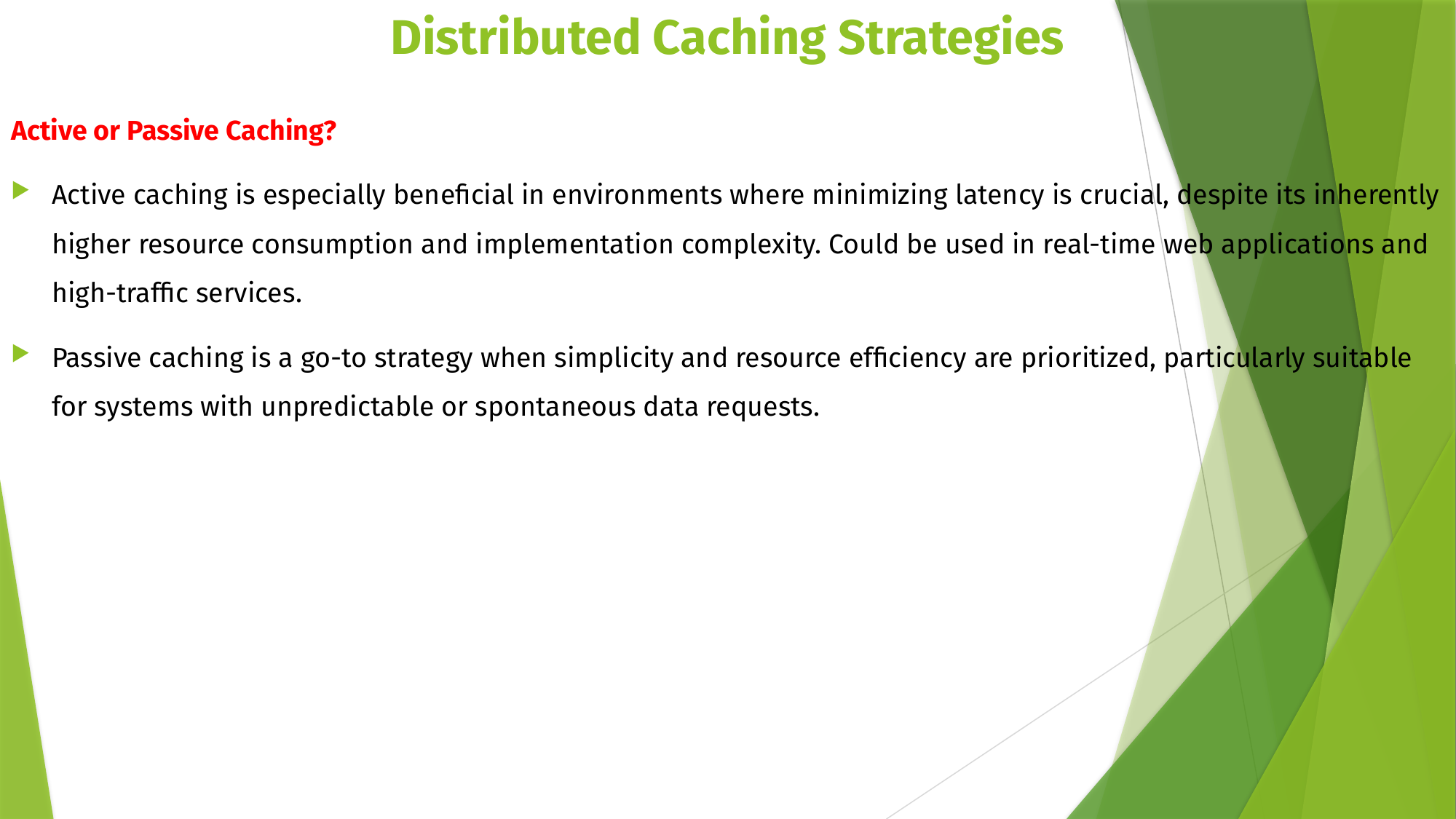

# Distributed Caching Strategies
Active or Passive Caching?
Active caching is especially beneficial in environments where minimizing latency is crucial, despite its inherently higher resource consumption and implementation complexity. Could be used in real-time web applications and high-traffic services.
Passive caching is a go-to strategy when simplicity and resource efficiency are prioritized, particularly suitable for systems with unpredictable or spontaneous data requests.